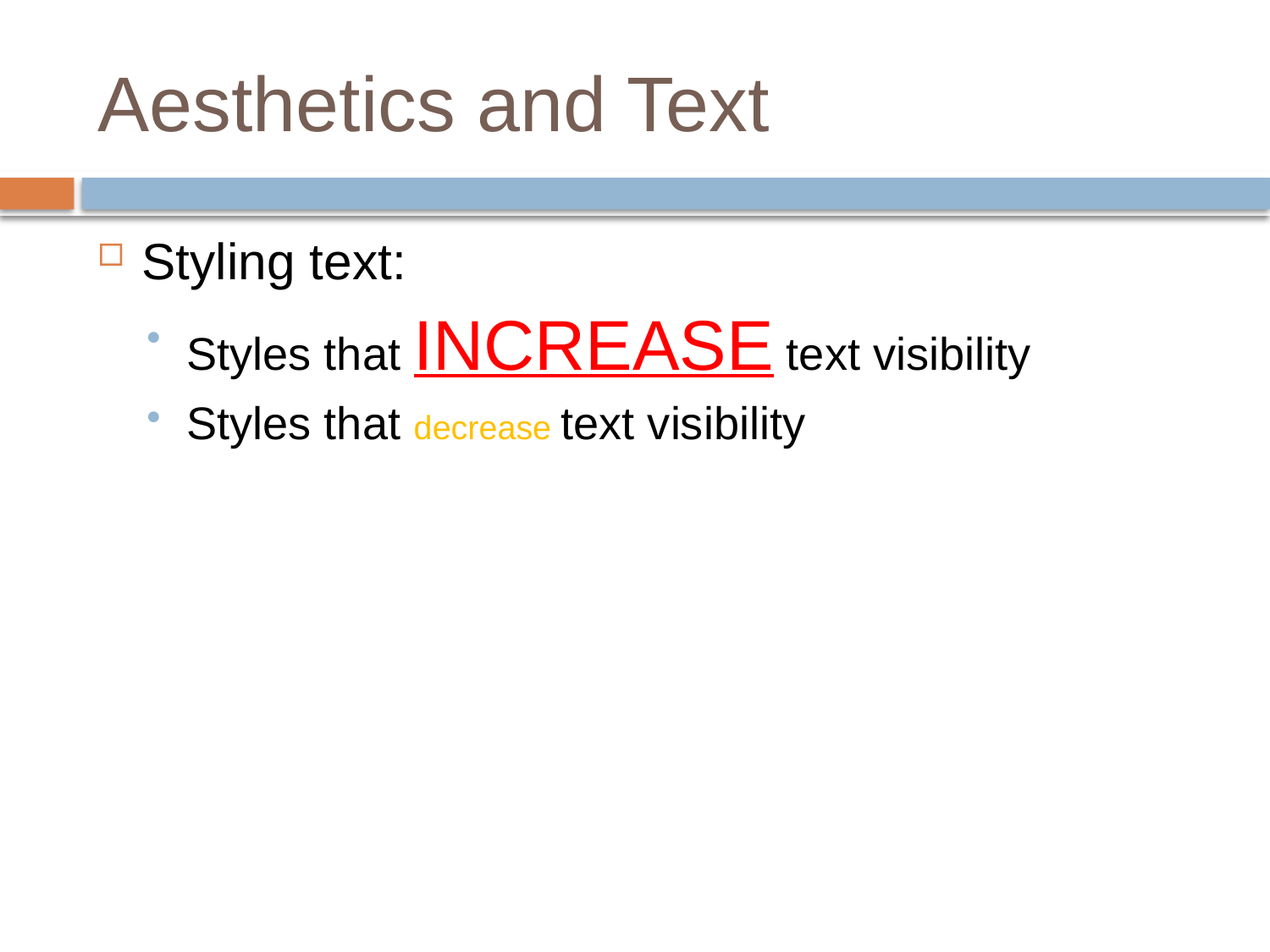

# Aesthetics and Text
Styling text:
Styles that INCREASE text visibility
Styles that decrease text visibility